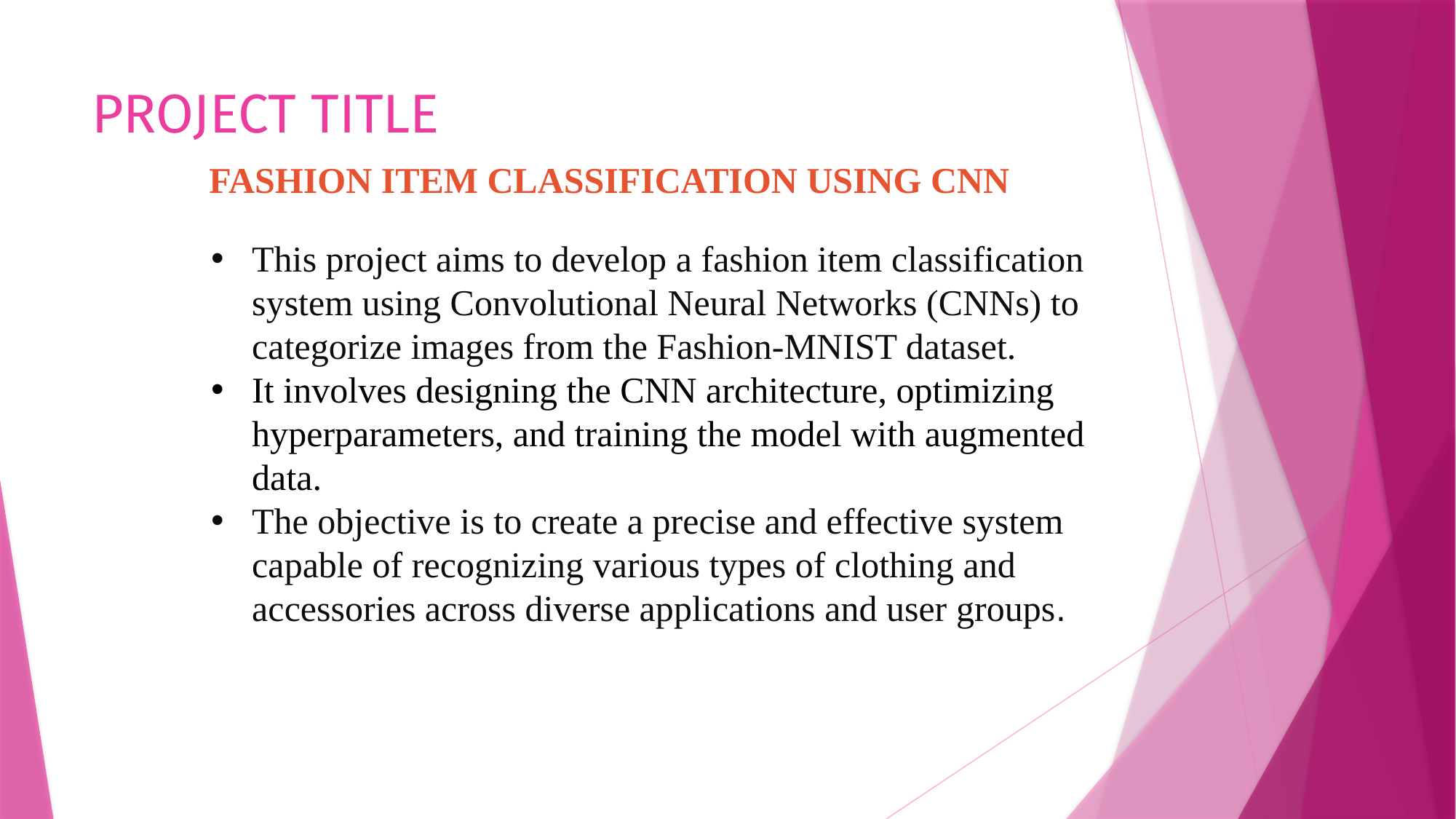

# PROJECT TITLE
  FASHION ITEM CLASSIFICATION USING CNN
This project aims to develop a fashion item classification system using Convolutional Neural Networks (CNNs) to categorize images from the Fashion-MNIST dataset.
It involves designing the CNN architecture, optimizing hyperparameters, and training the model with augmented data.
The objective is to create a precise and effective system capable of recognizing various types of clothing and accessories across diverse applications and user groups.